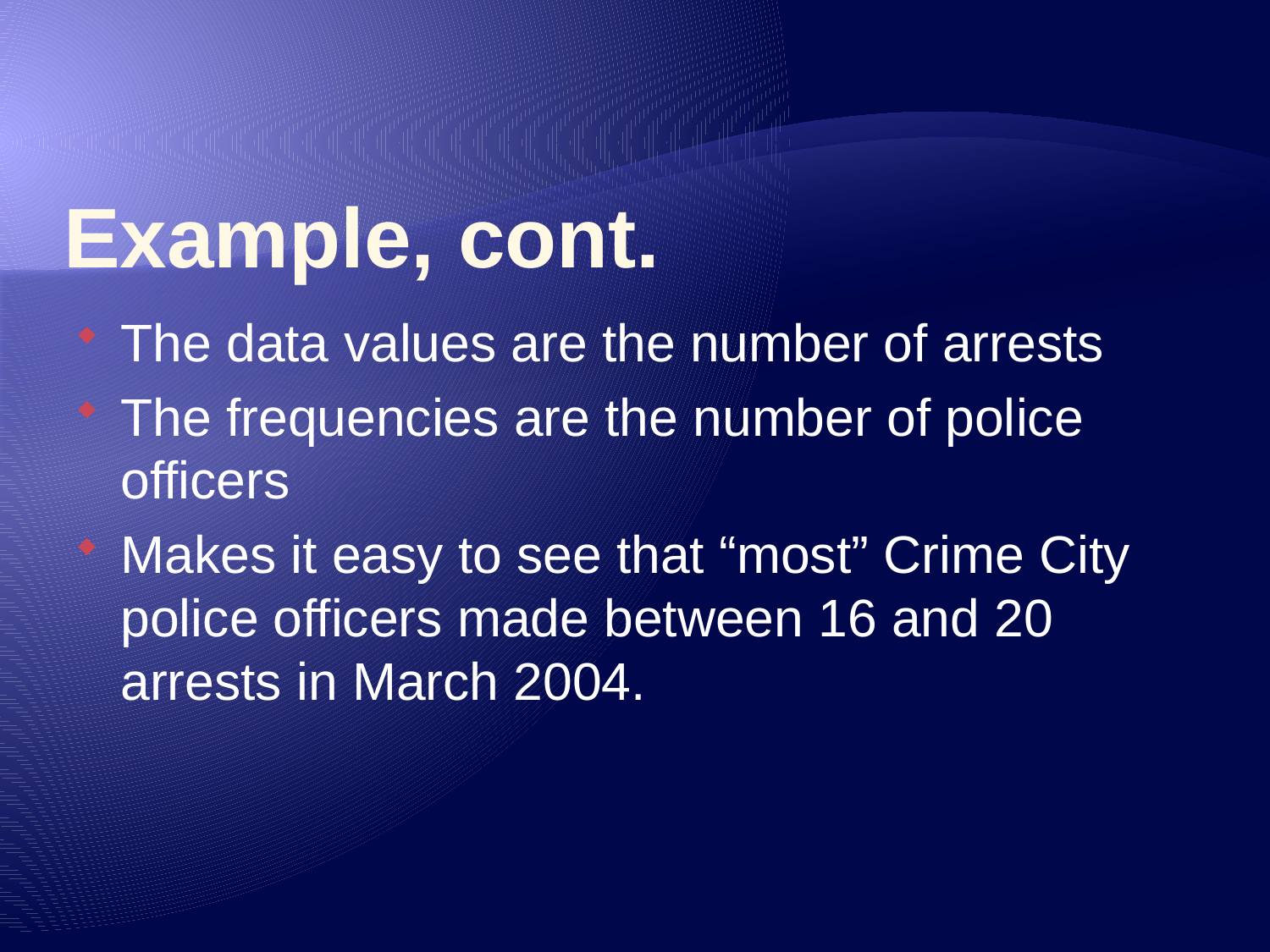

# Example, cont.
The data values are the number of arrests
The frequencies are the number of police officers
Makes it easy to see that “most” Crime City police officers made between 16 and 20 arrests in March 2004.